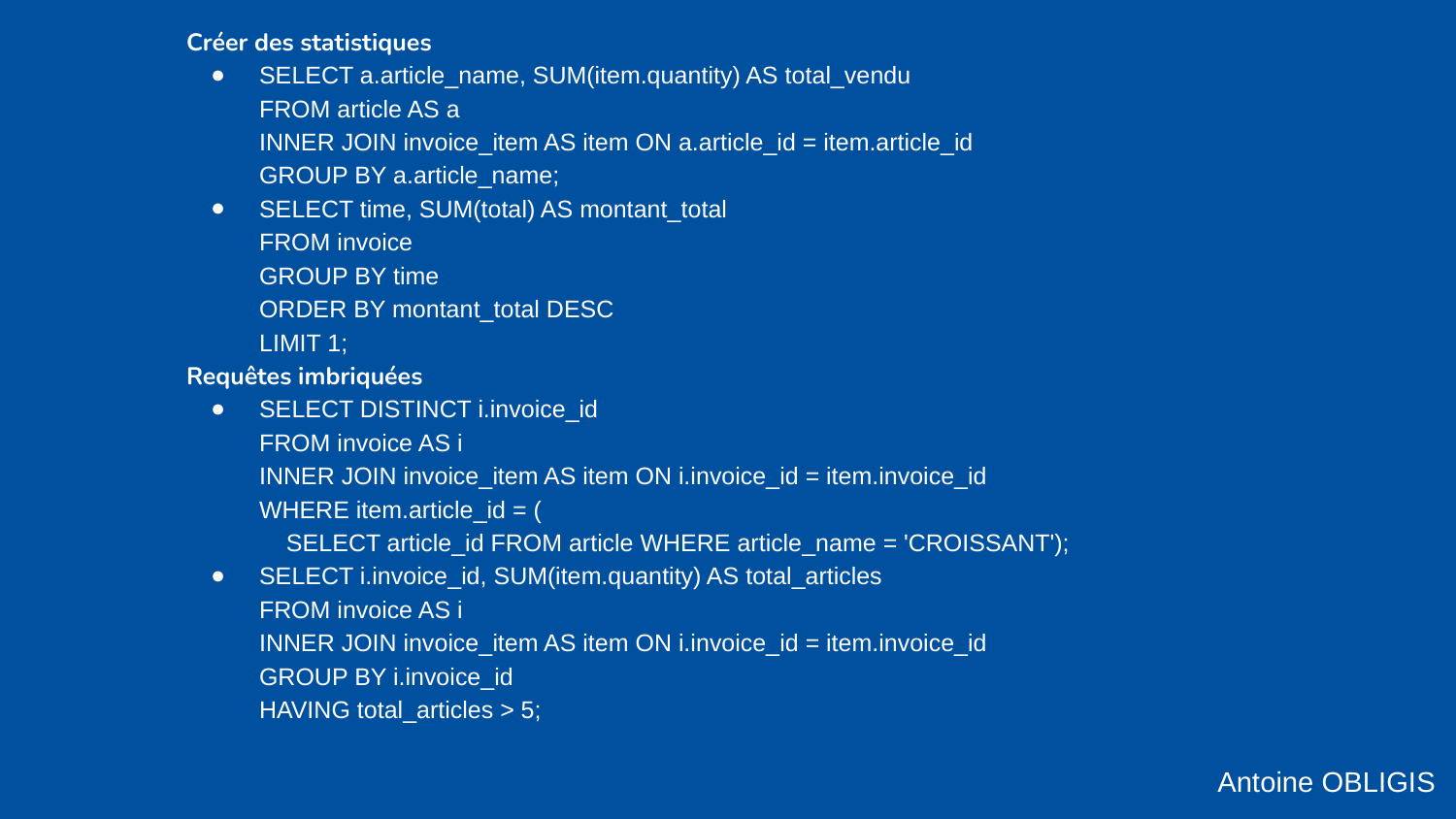

Créer des statistiques
SELECT a.article_name, SUM(item.quantity) AS total_vendu
FROM article AS a
INNER JOIN invoice_item AS item ON a.article_id = item.article_id
GROUP BY a.article_name;
SELECT time, SUM(total) AS montant_total
FROM invoice
GROUP BY time
ORDER BY montant_total DESC
LIMIT 1;
Requêtes imbriquées
SELECT DISTINCT i.invoice_id
FROM invoice AS i
INNER JOIN invoice_item AS item ON i.invoice_id = item.invoice_id
WHERE item.article_id = (
    SELECT article_id FROM article WHERE article_name = 'CROISSANT');
SELECT i.invoice_id, SUM(item.quantity) AS total_articles
FROM invoice AS i
INNER JOIN invoice_item AS item ON i.invoice_id = item.invoice_id
GROUP BY i.invoice_id
HAVING total_articles > 5;